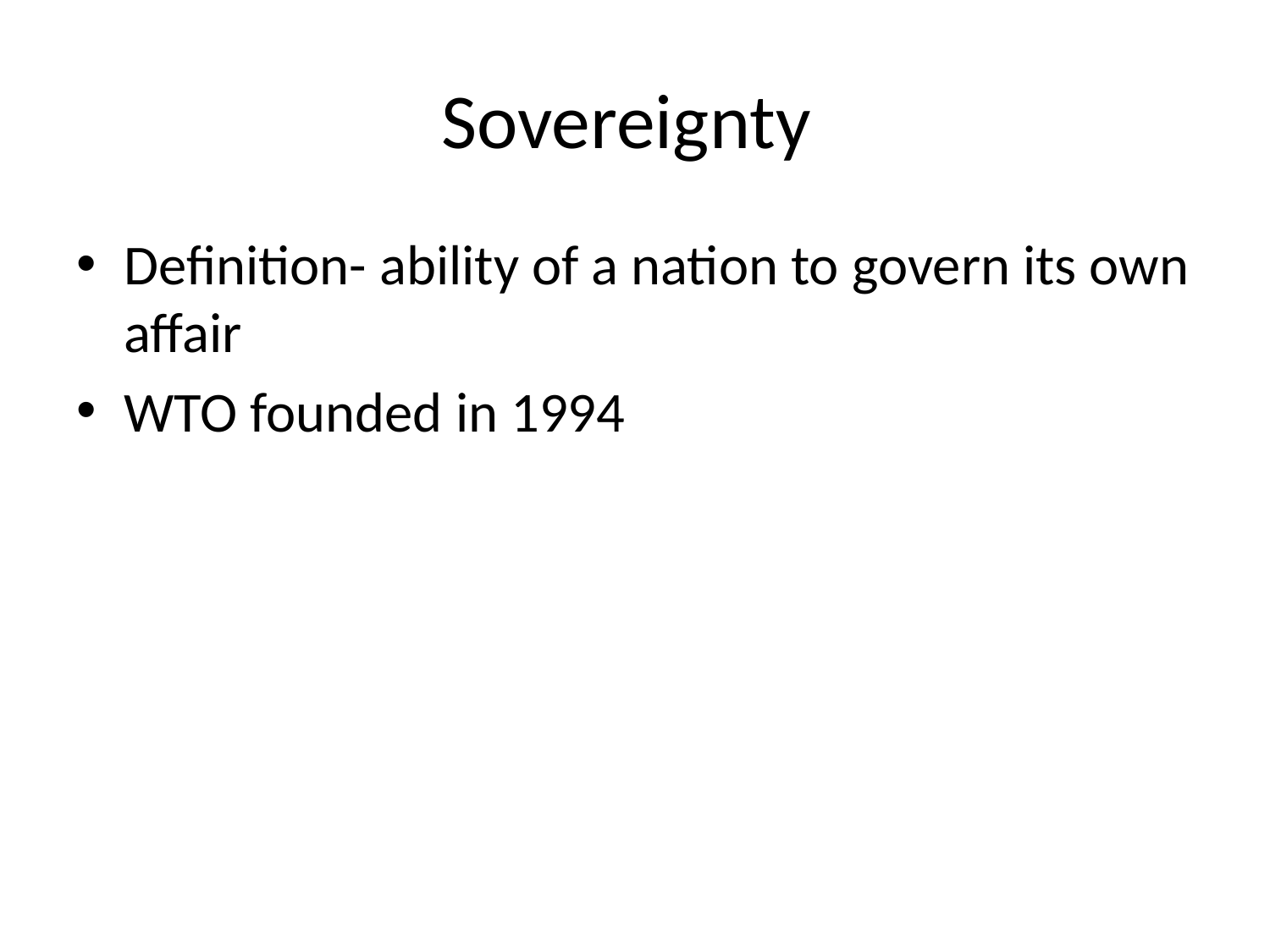

# Sovereignty
Definition- ability of a nation to govern its own affair
WTO founded in 1994